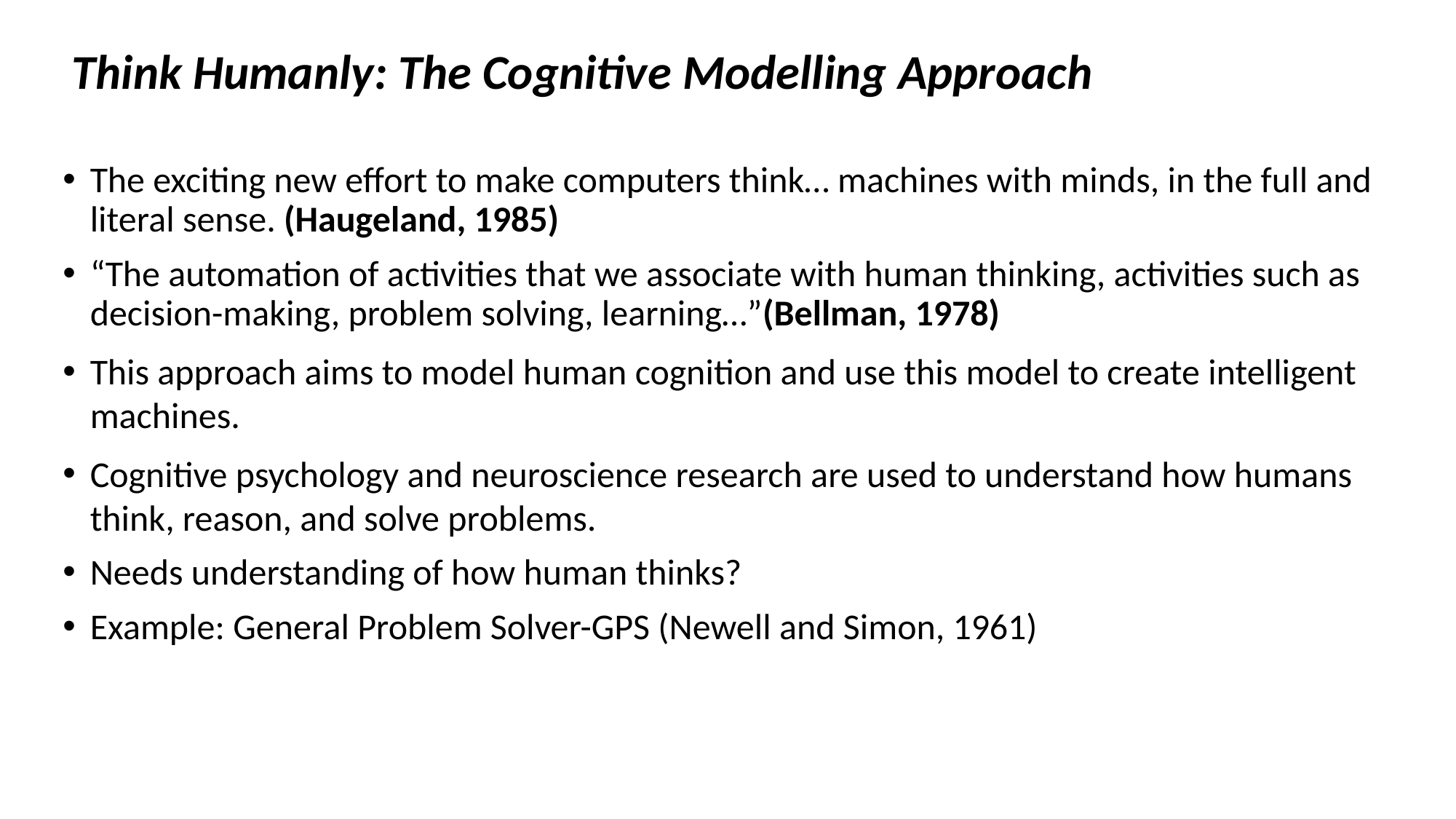

# Think Humanly: The Cognitive Modelling Approach
The exciting new effort to make computers think… machines with minds, in the full and literal sense. (Haugeland, 1985)
“The automation of activities that we associate with human thinking, activities such as decision-making, problem solving, learning…”(Bellman, 1978)
This approach aims to model human cognition and use this model to create intelligent machines.
Cognitive psychology and neuroscience research are used to understand how humans think, reason, and solve problems.
Needs understanding of how human thinks?
Example: General Problem Solver-GPS (Newell and Simon, 1961)